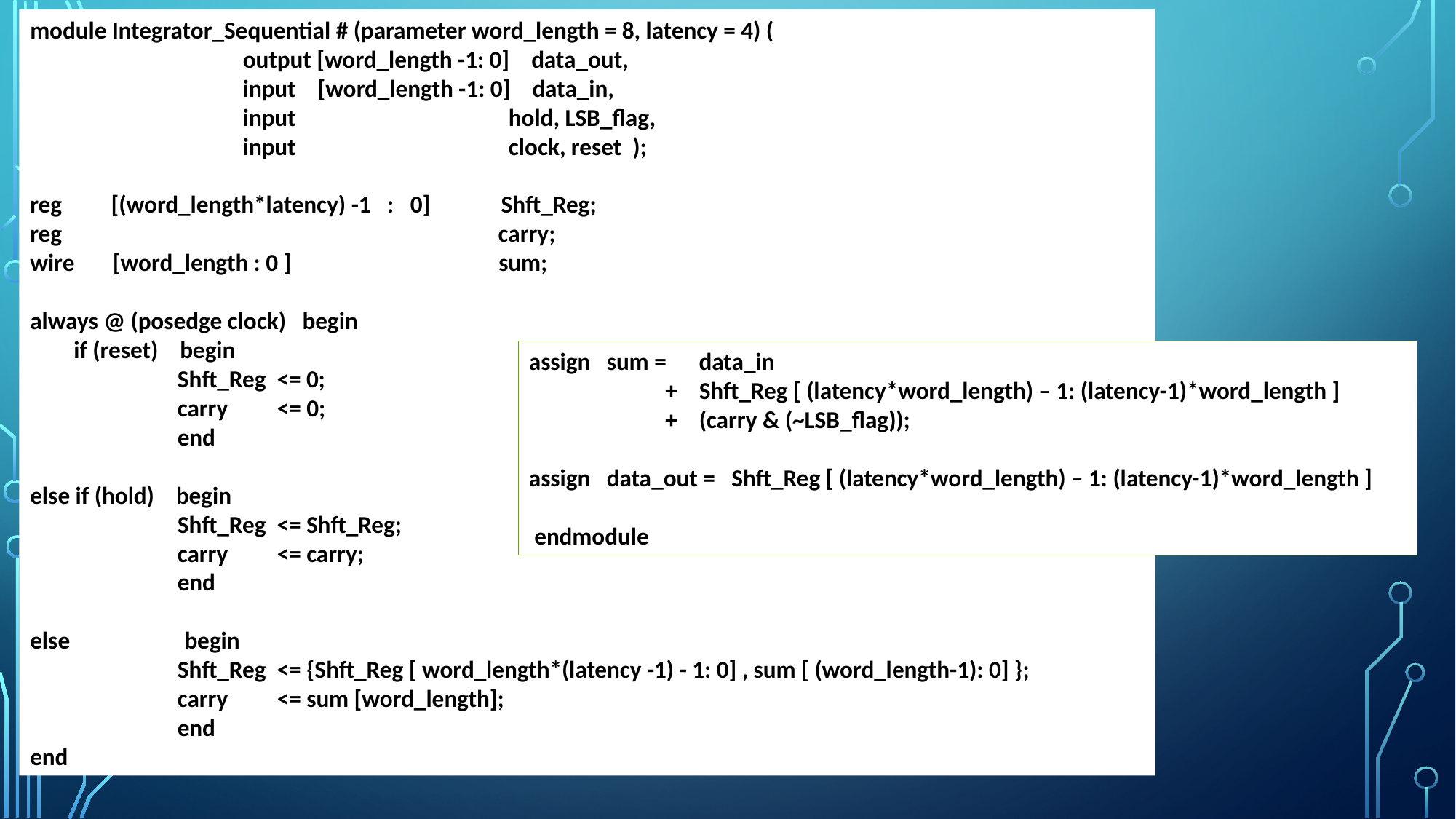

module Integrator_Sequential # (parameter word_length = 8, latency = 4) (
                                       output [word_length -1: 0]    data_out,
                                       input    [word_length -1: 0]    data_in,
                                       input                                       hold, LSB_flag,
                                       input                                       clock, reset  );

reg         [(word_length*latency) -1   :   0]             Shft_Reg;
reg                                                                                carry;
wire       [word_length : 0 ]                                      sum;

always @ (posedge clock)   begin
        if (reset)    begin
                           Shft_Reg  <= 0;
                           carry         <= 0;
                           end

else if (hold)    begin
                           Shft_Reg  <= Shft_Reg;
                           carry         <= carry;
                           end

else                     begin
                           Shft_Reg  <= {Shft_Reg [ word_length*(latency -1) - 1: 0] , sum [ (word_length-1): 0] };
                           carry         <= sum [word_length];
                           end
end
assign   sum =      data_in
                         +    Shft_Reg [ (latency*word_length) – 1: (latency-1)*word_length ]
                         +    (carry & (~LSB_flag));

assign   data_out =   Shft_Reg [ (latency*word_length) – 1: (latency-1)*word_length ]

 endmodule